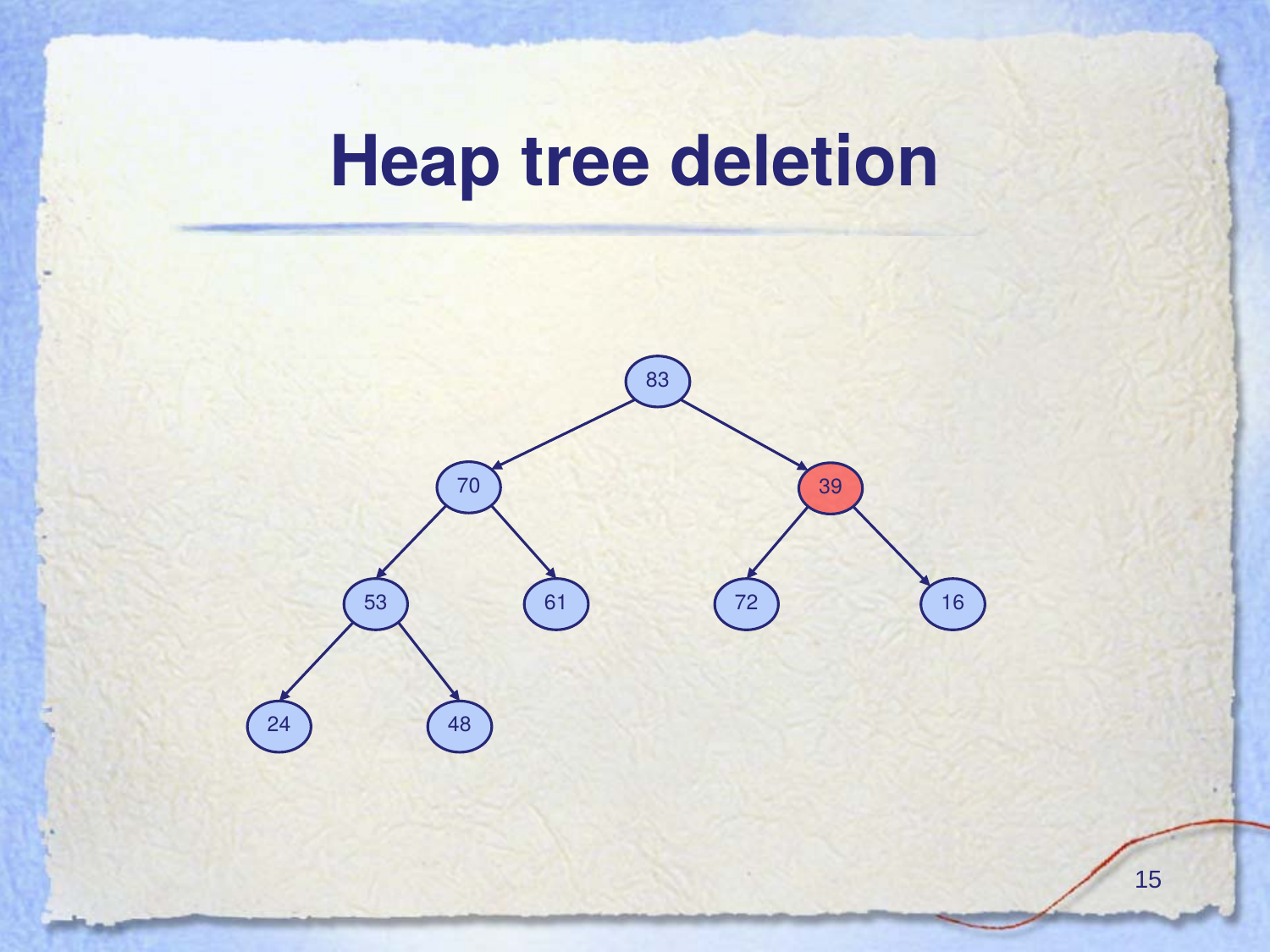

# Heap tree deletion
83
70
39
53
61
72
16
24
48
15